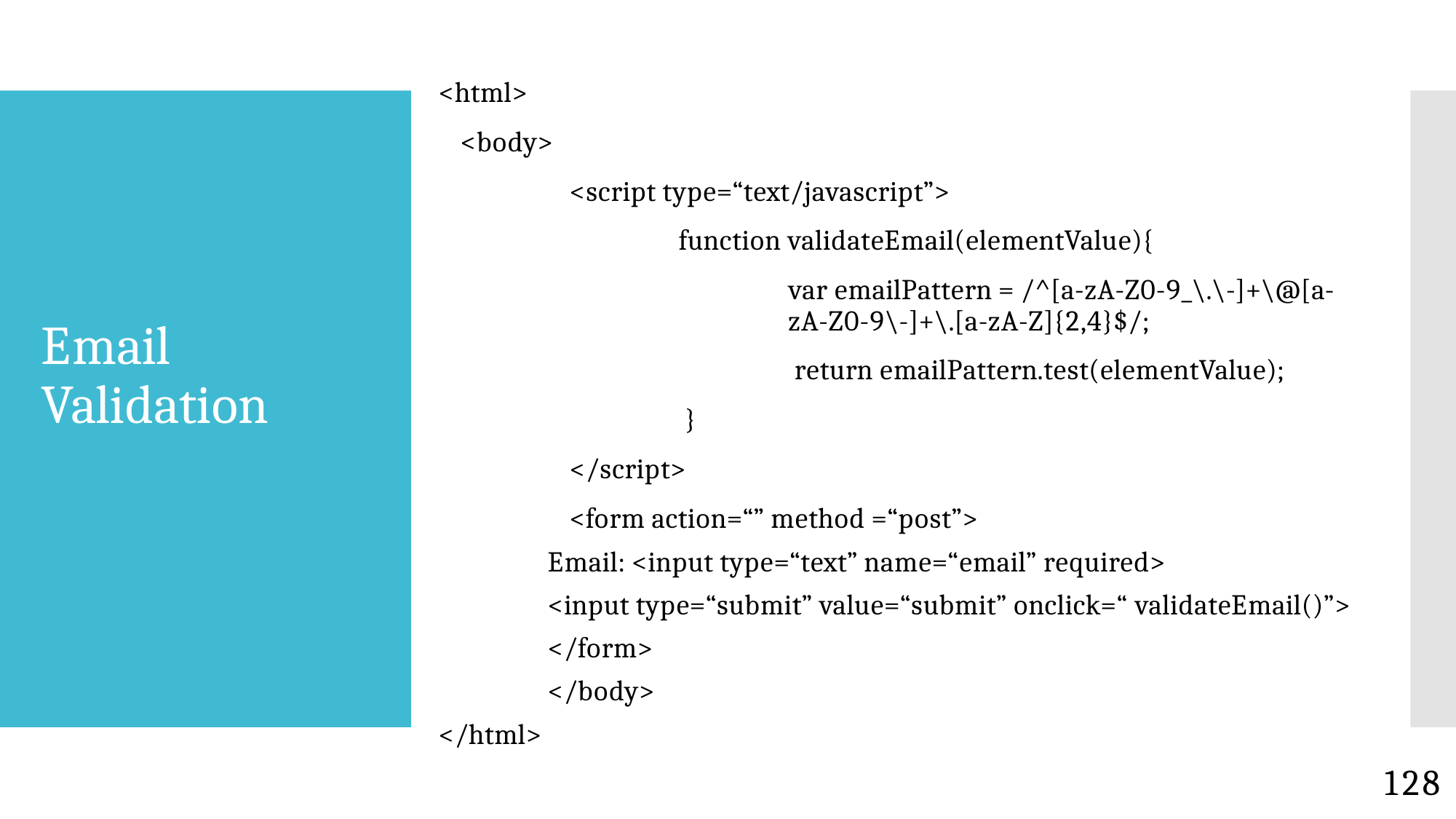

<html>
	<body>
		<script type=“text/javascript”>
			function validateEmail(elementValue){
   				var emailPattern = /^[a-zA-Z0-9_\.\-]+\@[a-			zA-Z0-9\-]+\.[a-zA-Z]{2,4}$/;
 				 return emailPattern.test(elementValue);
			 }
		</script>
		<form action=“” method =“post”>
	Email: <input type=“text” name=“email” required>
	<input type=“submit” value=“submit” onclick=“ validateEmail()”>
	</form>
	</body>
</html>

# Email Validation
128